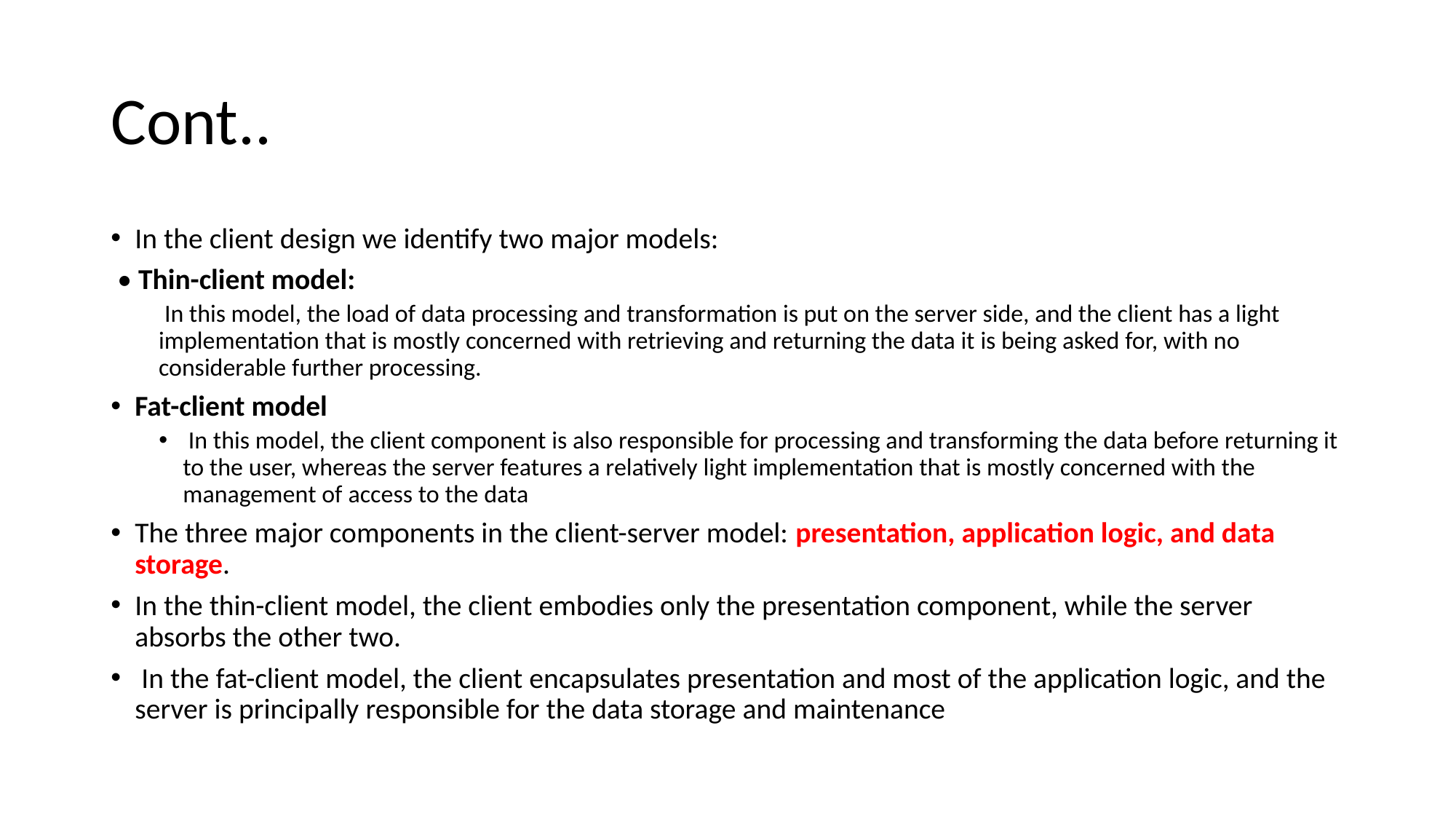

# Cont..
In the client design we identify two major models:
 • Thin-client model:
 In this model, the load of data processing and transformation is put on the server side, and the client has a light implementation that is mostly concerned with retrieving and returning the data it is being asked for, with no considerable further processing.
Fat-client model
 In this model, the client component is also responsible for processing and transforming the data before returning it to the user, whereas the server features a relatively light implementation that is mostly concerned with the management of access to the data
The three major components in the client-server model: presentation, application logic, and data storage.
In the thin-client model, the client embodies only the presentation component, while the server absorbs the other two.
 In the fat-client model, the client encapsulates presentation and most of the application logic, and the server is principally responsible for the data storage and maintenance